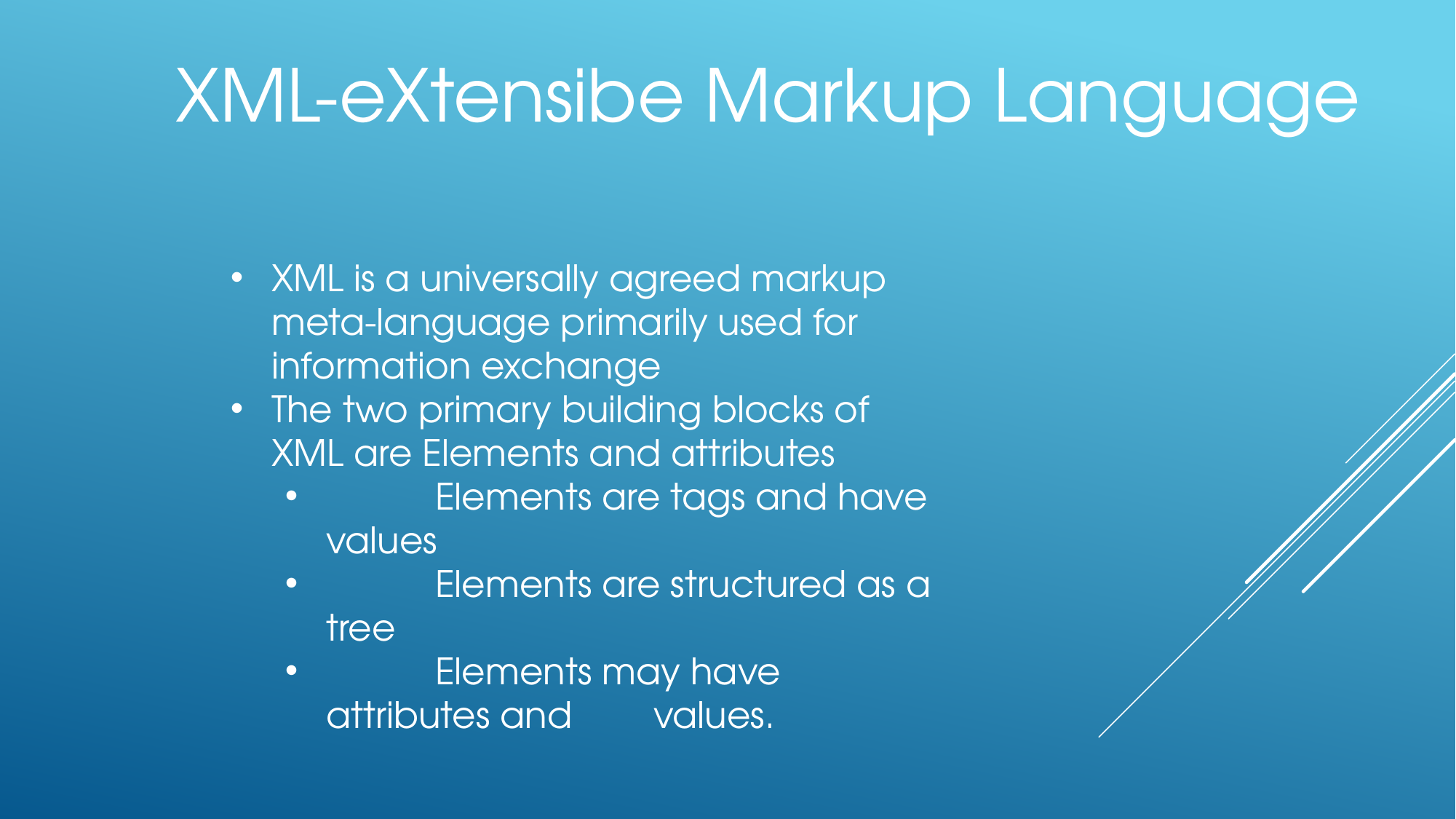

XML-eXtensibe Markup Language

XML is a universally agreed markup meta-language primarily used for information exchange
The two primary building blocks of XML are Elements and attributes
	Elements are tags and have values
	Elements are structured as a tree
	Elements may have attributes and 	values.